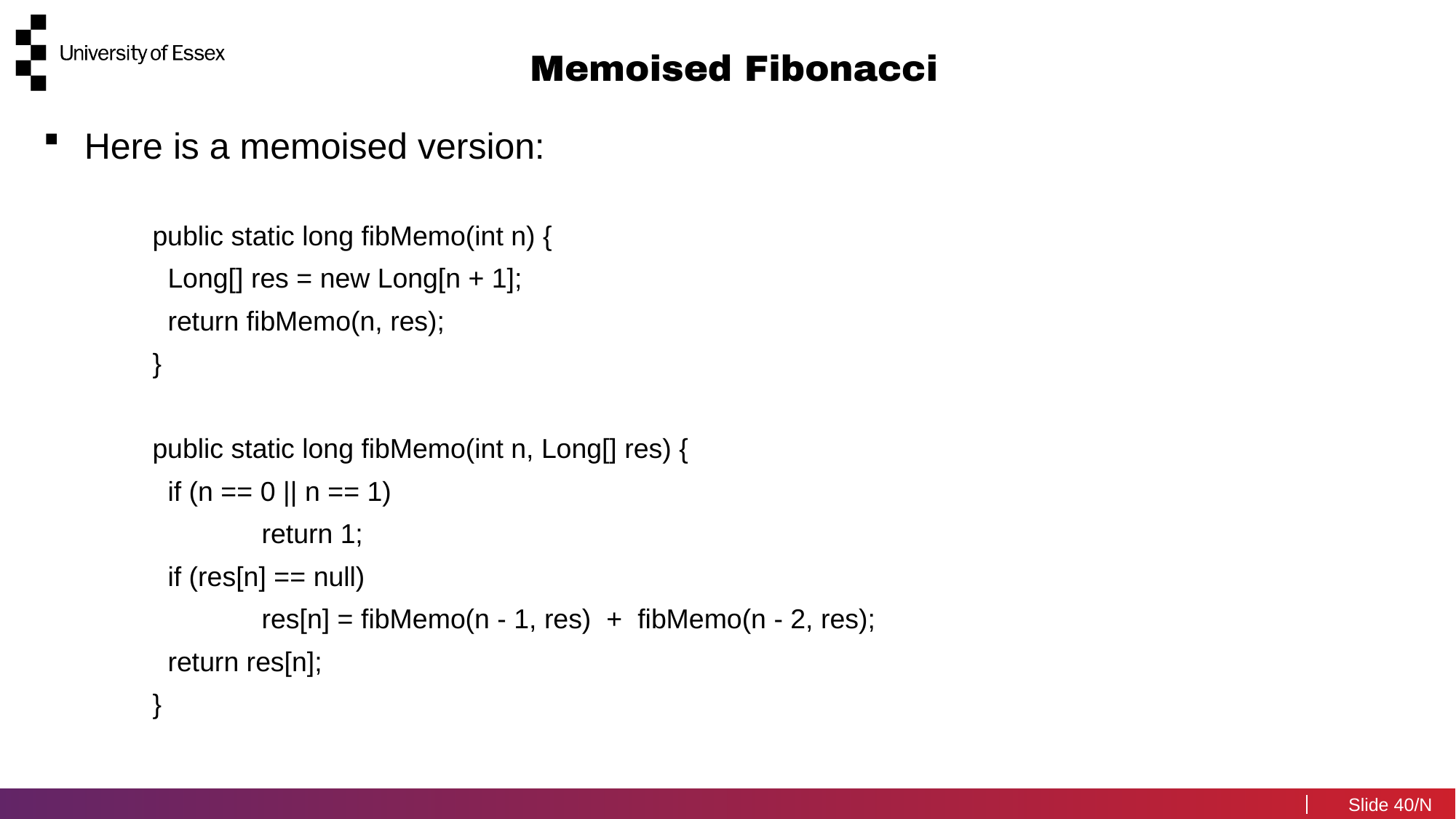

Memoised Fibonacci
Here is a memoised version:

	public static long fibMemo(int n) {
	  Long[] res = new Long[n + 1];
	  return fibMemo(n, res);
	}

	public static long fibMemo(int n, Long[] res) {
	  if (n == 0 || n == 1)
		return 1;
	  if (res[n] == null)
		res[n] = fibMemo(n - 1, res)  +  fibMemo(n - 2, res);
	  return res[n];
	}
40/N